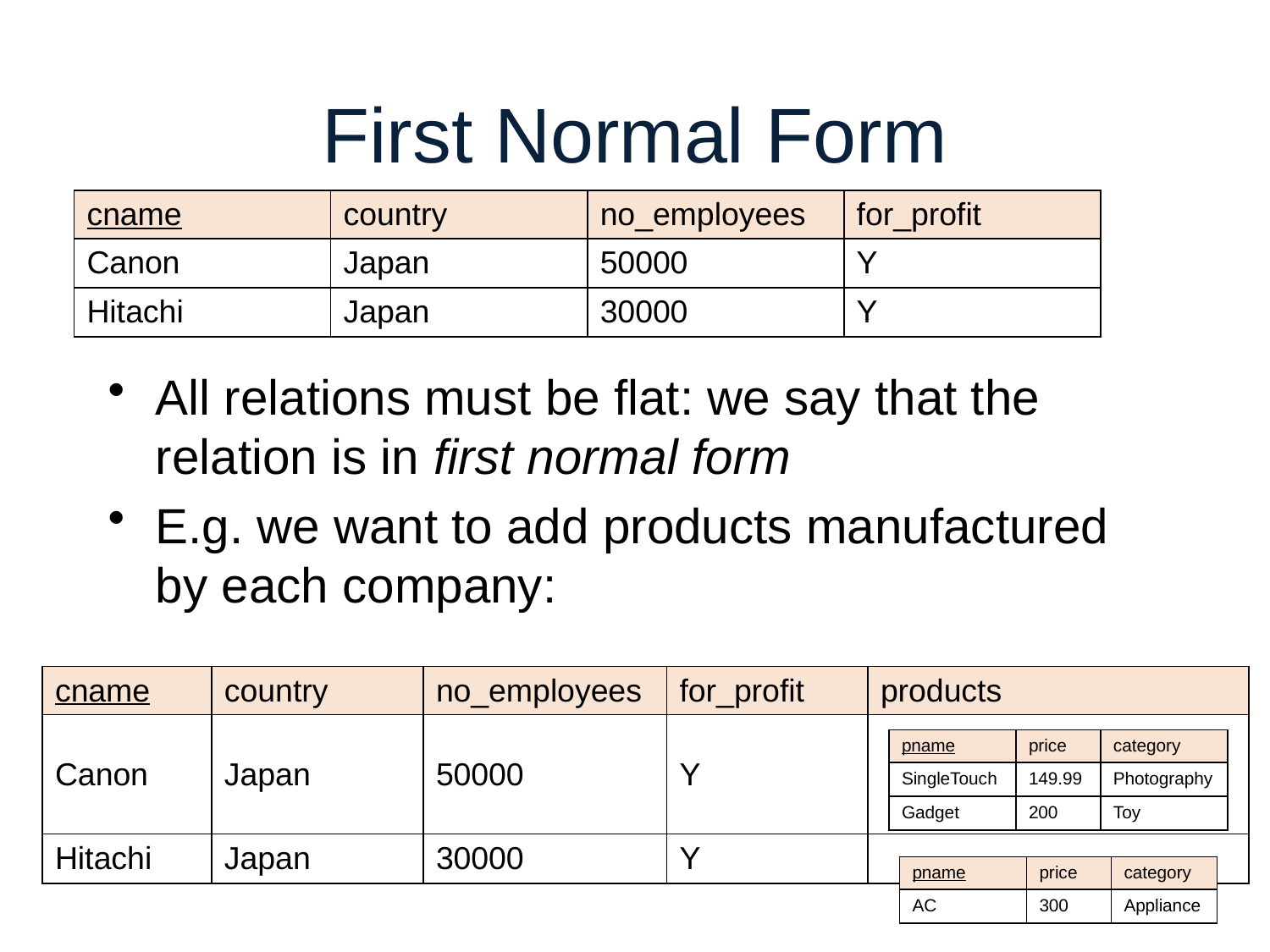

# First Normal Form
| cname | country | no\_employees | for\_profit |
| --- | --- | --- | --- |
| Canon | Japan | 50000 | Y |
| Hitachi | Japan | 30000 | Y |
All relations must be flat: we say that the relation is in first normal form
E.g. we want to add products manufactured by each company:
| cname | country | no\_employees | for\_profit | products |
| --- | --- | --- | --- | --- |
| Canon | Japan | 50000 | Y |  |
| Hitachi | Japan | 30000 | Y |  |
| pname | price | category |
| --- | --- | --- |
| SingleTouch | 149.99 | Photography |
| Gadget | 200 | Toy |
| pname | price | category |
| --- | --- | --- |
| AC | 300 | Appliance |